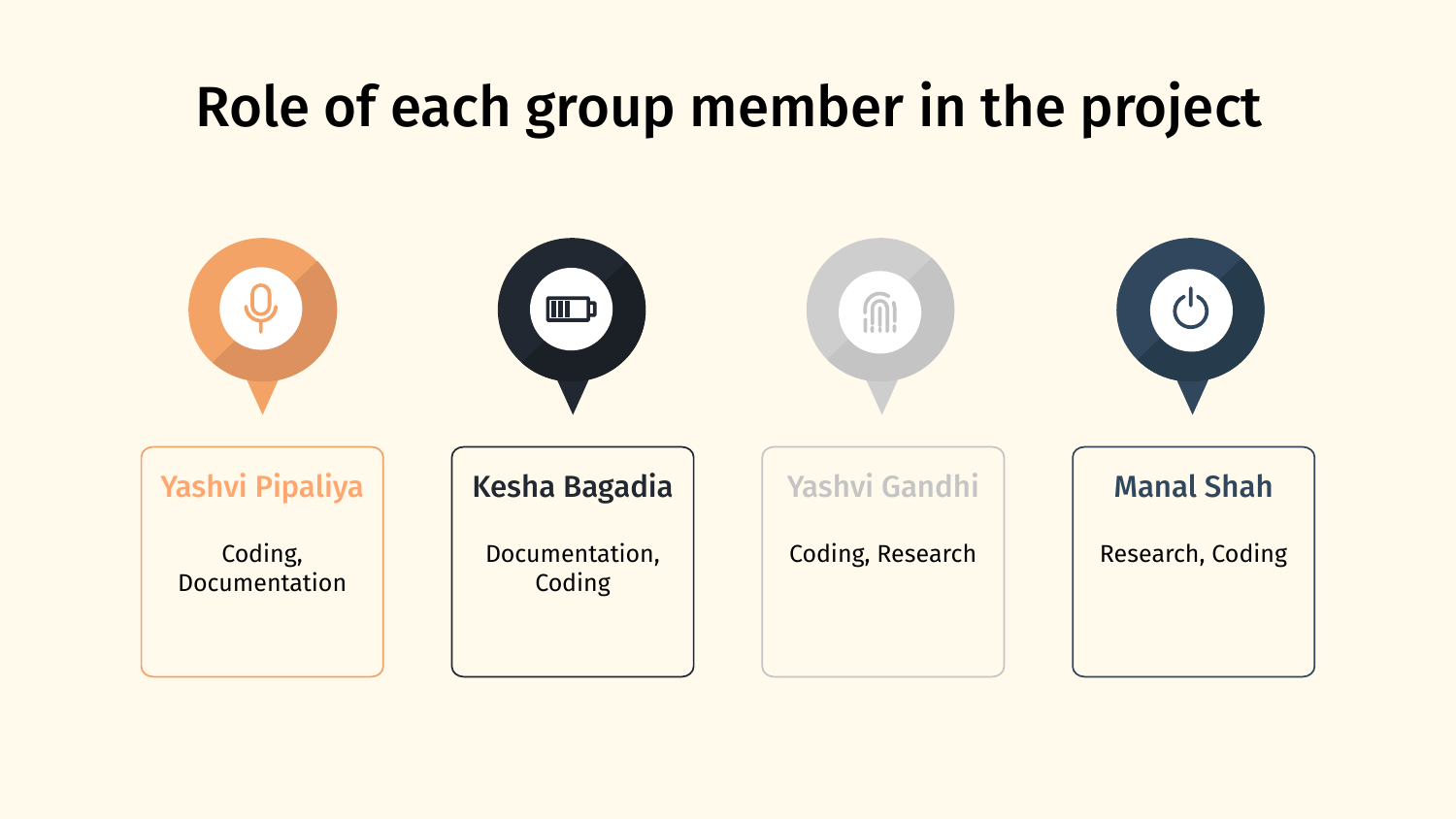

Role of each group member in the project

Yashvi Pipaliya
Kesha Bagadia
Yashvi Gandhi
Manal Shah
Coding, Documentation
Documentation, Coding
Coding, Research
Research, Coding